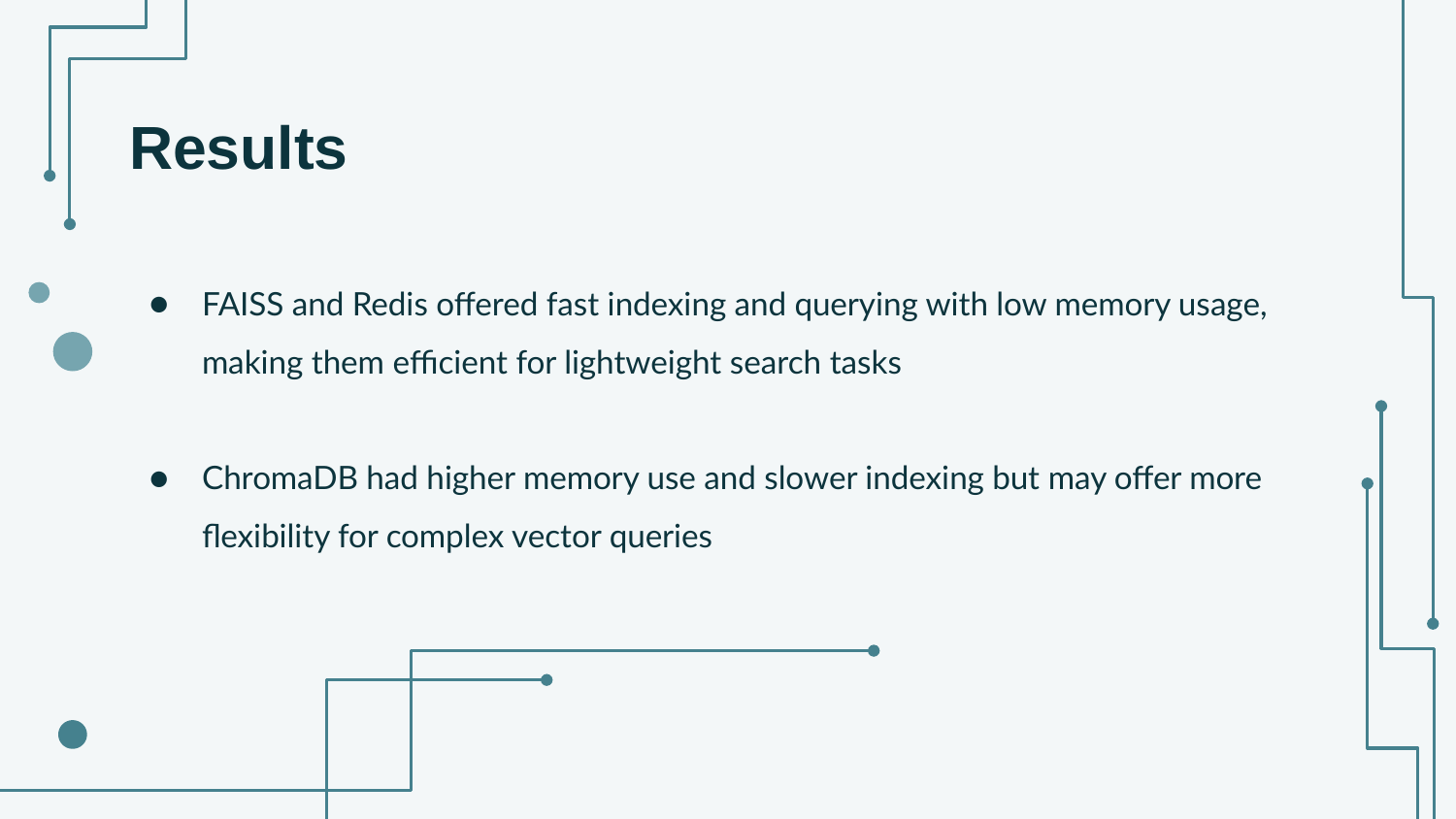

# Results
FAISS and Redis offered fast indexing and querying with low memory usage, making them efficient for lightweight search tasks

ChromaDB had higher memory use and slower indexing but may offer more flexibility for complex vector queries